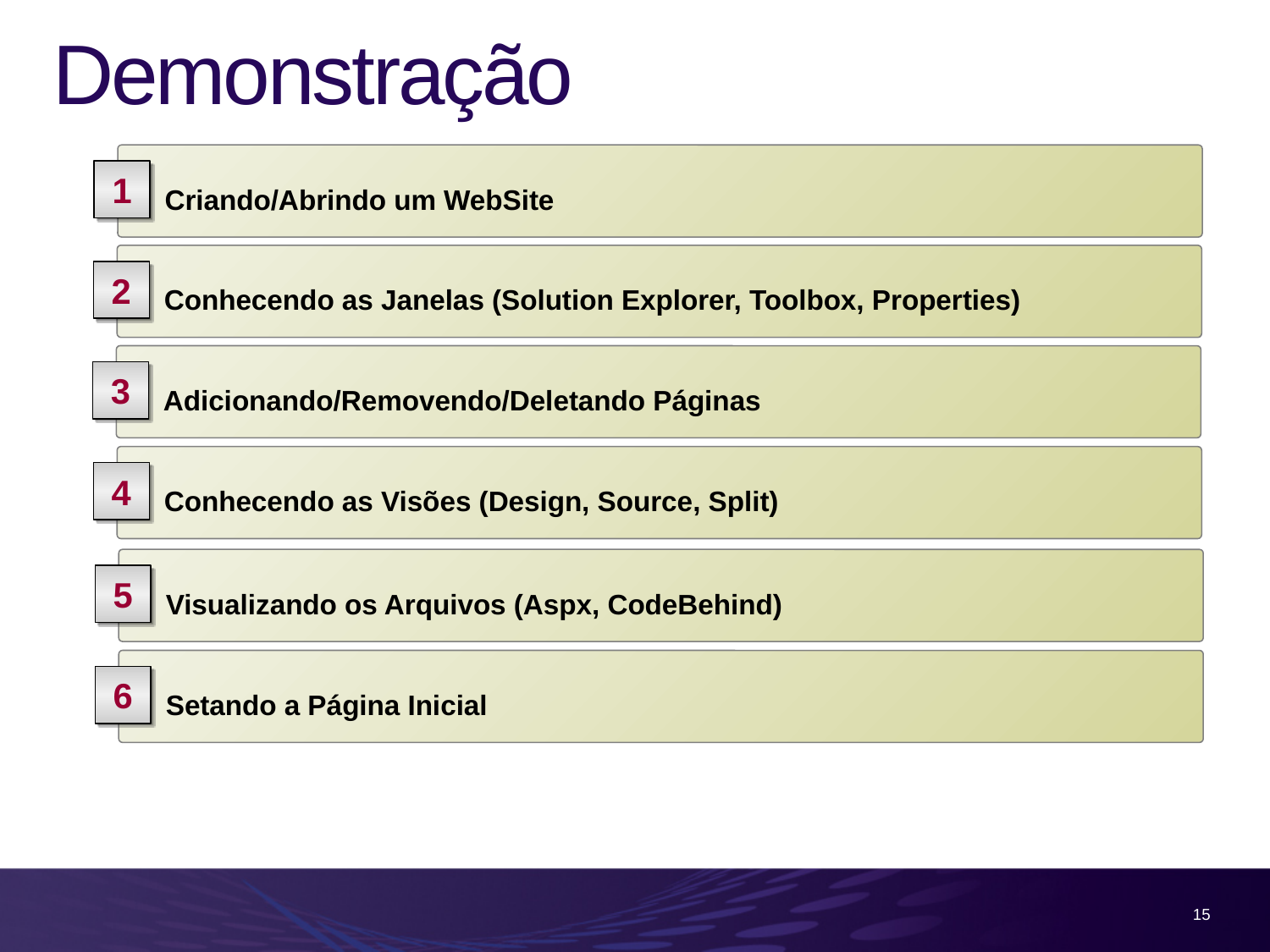

# Demonstração
 Criando/Abrindo um WebSite
1
 Conhecendo as Janelas (Solution Explorer, Toolbox, Properties)
2
 Adicionando/Removendo/Deletando Páginas
3
 Conhecendo as Visões (Design, Source, Split)
4
 Visualizando os Arquivos (Aspx, CodeBehind)
5
 Setando a Página Inicial
6
15